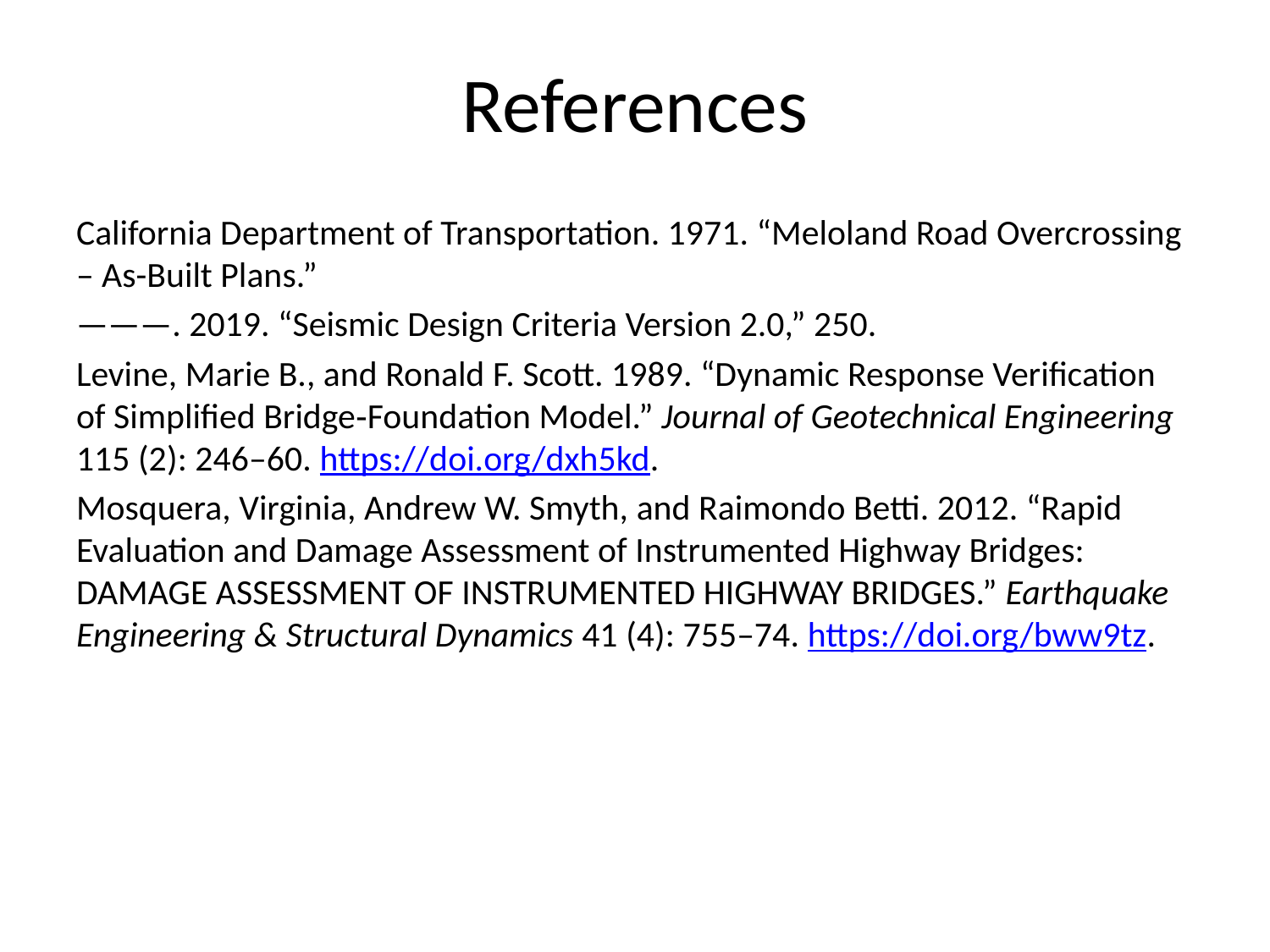

# References
California Department of Transportation. 1971. “Meloland Road Overcrossing – As-Built Plans.”
———. 2019. “Seismic Design Criteria Version 2.0,” 250.
Levine, Marie B., and Ronald F. Scott. 1989. “Dynamic Response Verification of Simplified Bridge‐Foundation Model.” Journal of Geotechnical Engineering 115 (2): 246–60. https://doi.org/dxh5kd.
Mosquera, Virginia, Andrew W. Smyth, and Raimondo Betti. 2012. “Rapid Evaluation and Damage Assessment of Instrumented Highway Bridges: DAMAGE ASSESSMENT OF INSTRUMENTED HIGHWAY BRIDGES.” Earthquake Engineering & Structural Dynamics 41 (4): 755–74. https://doi.org/bww9tz.